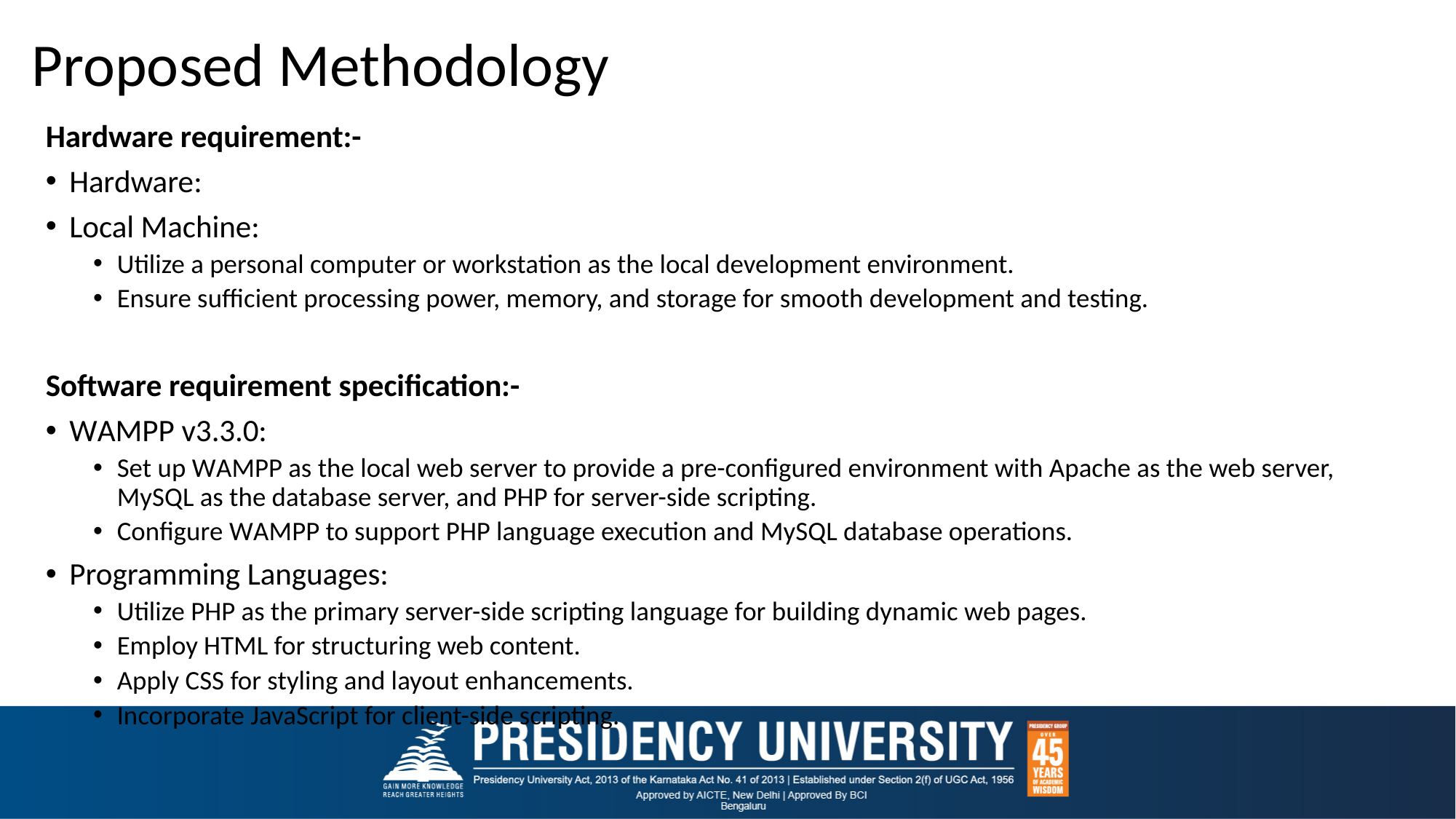

# Proposed Methodology
Hardware requirement:-
Hardware:
Local Machine:
Utilize a personal computer or workstation as the local development environment.
Ensure sufficient processing power, memory, and storage for smooth development and testing.

Software requirement specification:-
WAMPP v3.3.0:
Set up WAMPP as the local web server to provide a pre-configured environment with Apache as the web server, MySQL as the database server, and PHP for server-side scripting.
Configure WAMPP to support PHP language execution and MySQL database operations.
Programming Languages:
Utilize PHP as the primary server-side scripting language for building dynamic web pages.
Employ HTML for structuring web content.
Apply CSS for styling and layout enhancements.
Incorporate JavaScript for client-side scripting.